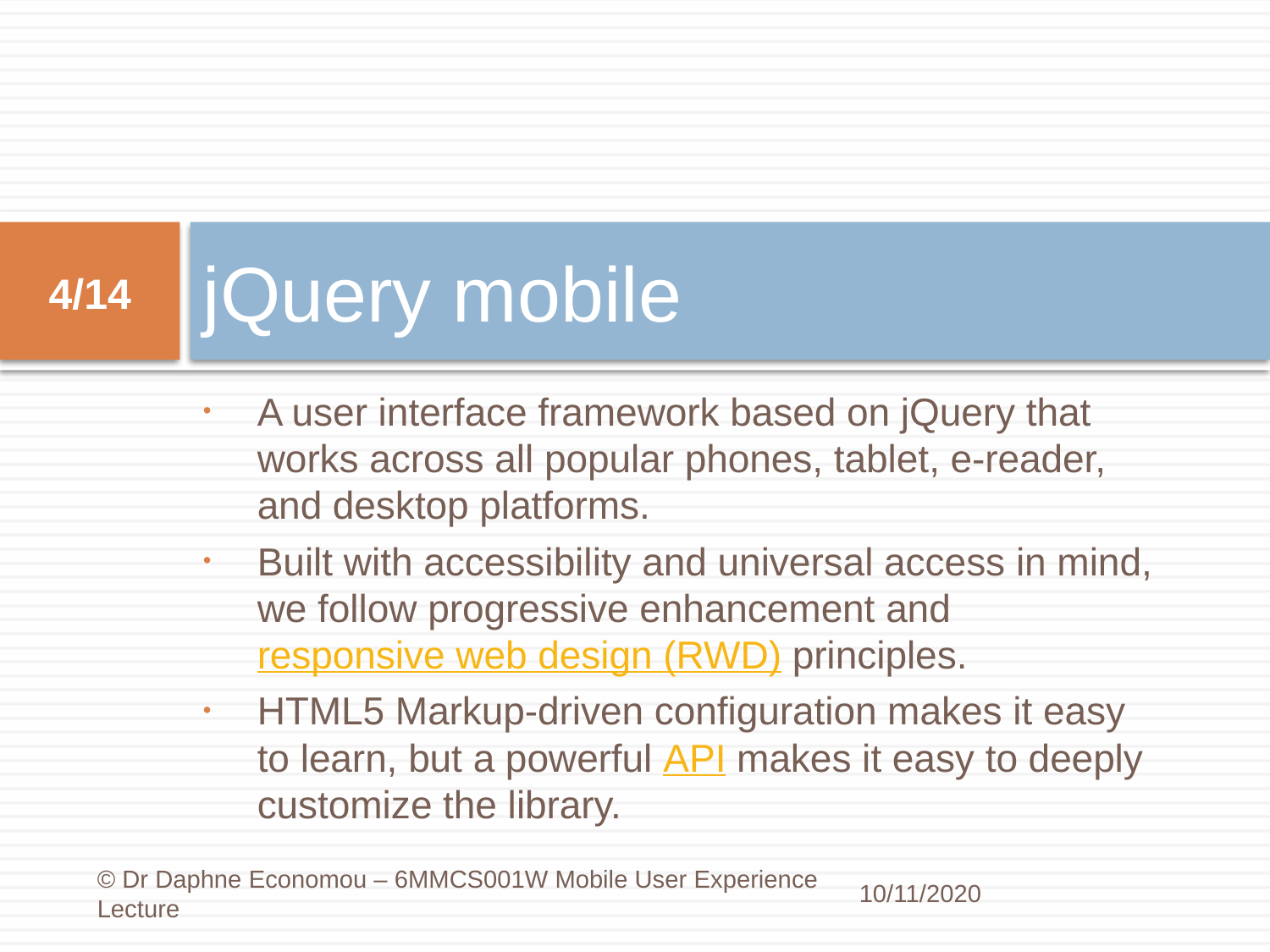

# jQuery mobile
4/14
A user interface framework based on jQuery that works across all popular phones, tablet, e-reader, and desktop platforms.
Built with accessibility and universal access in mind, we follow progressive enhancement and responsive web design (RWD) principles.
HTML5 Markup-driven configuration makes it easy to learn, but a powerful API makes it easy to deeply customize the library.
© Dr Daphne Economou – 6MMCS001W Mobile User Experience Lecture
10/11/2020